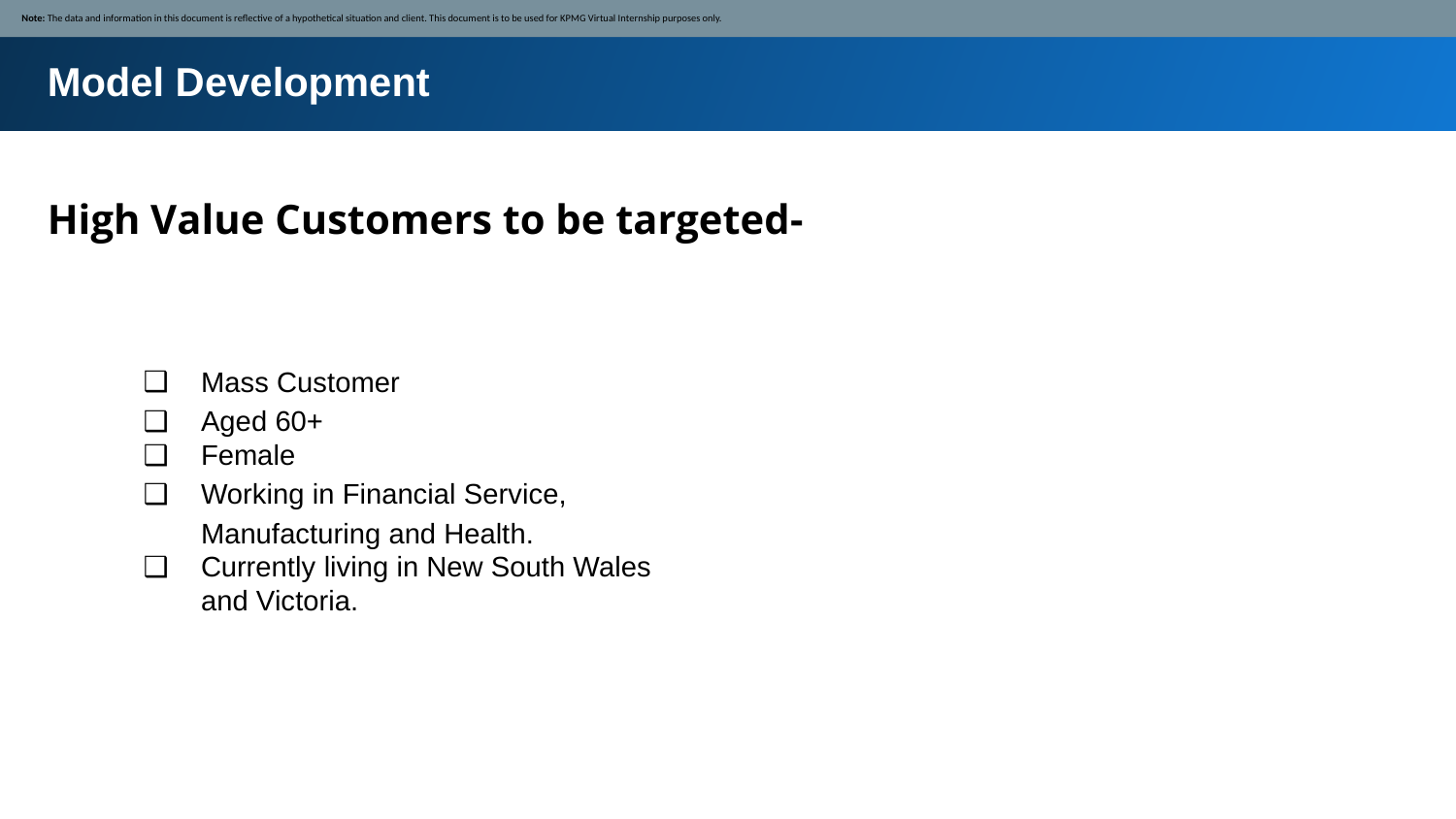

Note: The data and information in this document is reflective of a hypothetical situation and client. This document is to be used for KPMG Virtual Internship purposes only.
Model Development
High Value Customers to be targeted-
Mass Customer
Aged 60+
Female
Working in Financial Service, Manufacturing and Health.
Currently living in New South Wales and Victoria.